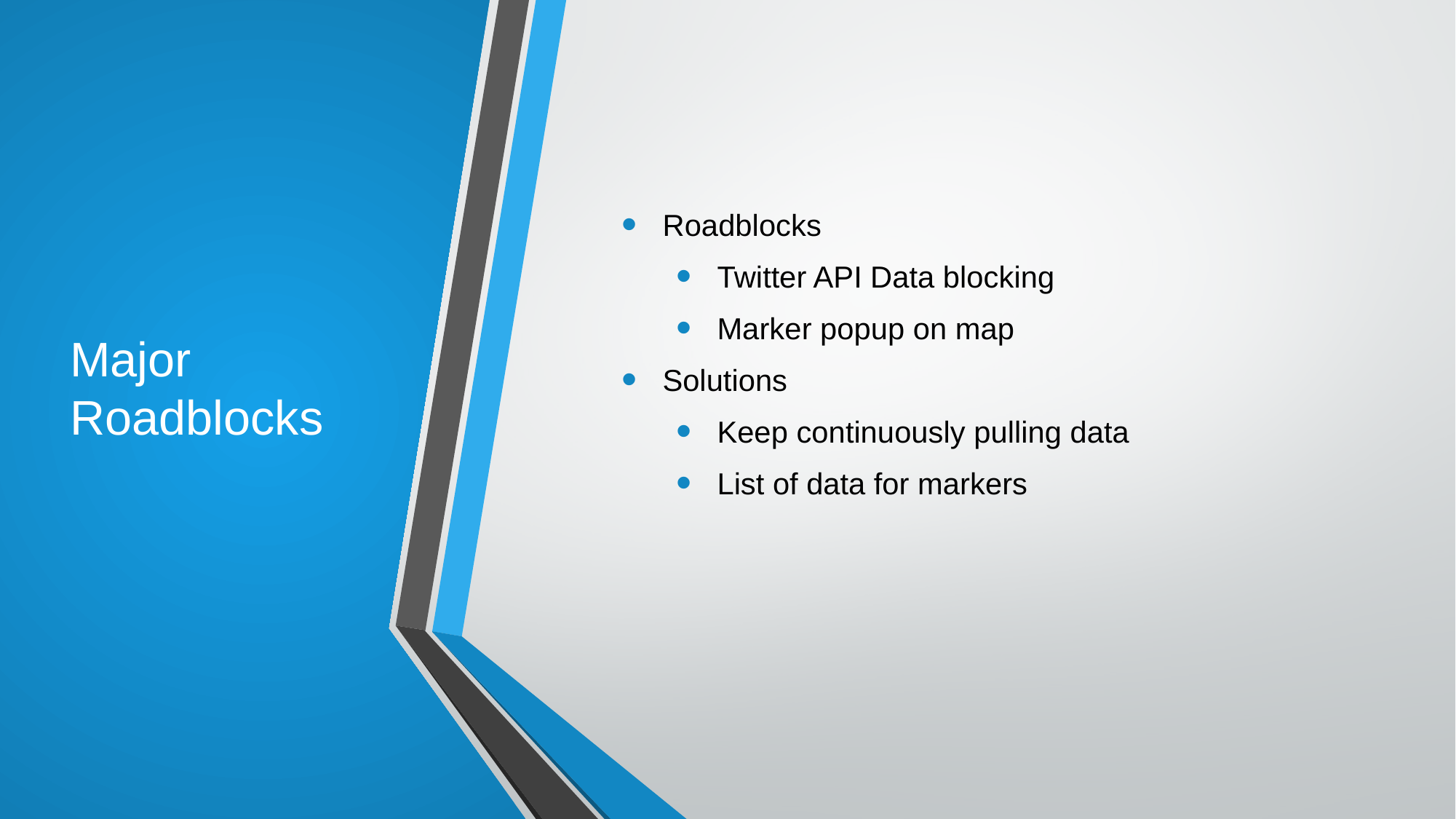

# Major Roadblocks
Roadblocks
Twitter API Data blocking
Marker popup on map
Solutions
Keep continuously pulling data
List of data for markers